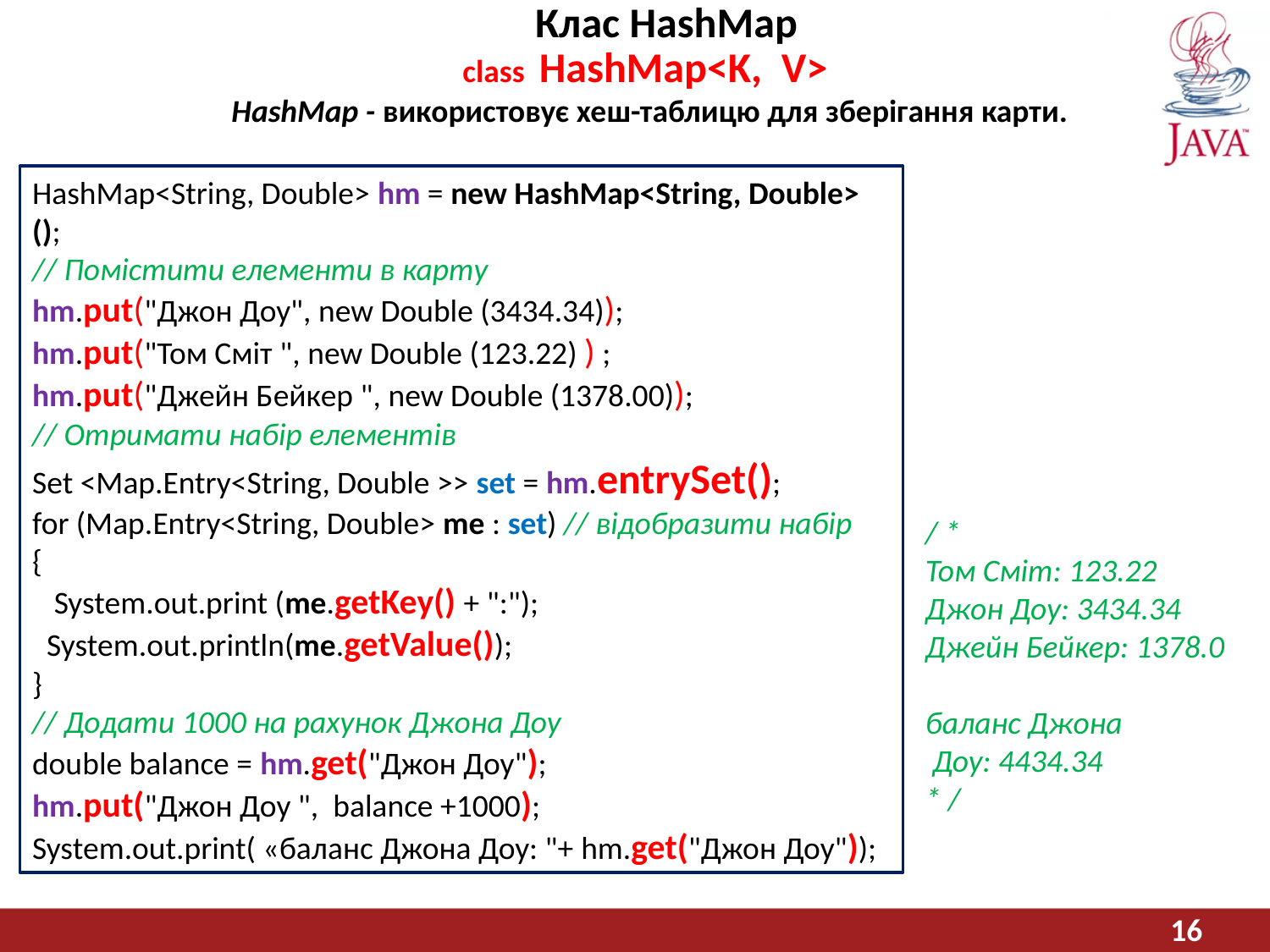

Клас HashМap
class  HashMap<K,  V>
HashMap - використовує хеш-таблицю для зберігання карти.
HashMap<String, Double> hm = new HashMap<String, Double> ();
// Помістити елементи в карту
hm.put("Джон Доу", new Double (3434.34));
hm.put("Том Сміт ", new Double (123.22) ) ;
hm.put("Джейн Бейкер ", new Double (1378.00));
// Отримати набір елементів
Set <Map.Entry<String, Double >> set = hm.entrySet();
for (Map.Entry<String, Double> me : set) // відобразити набір
{
   System.out.print (me.getKey() + ":");
  System.out.println(me.getValue());
}
// Додати 1000 на рахунок Джона Доу
double balance = hm.get("Джон Доу");
hm.put("Джон Доу ",  balance +1000);
System.out.print( «баланс Джона Доу: "+ hm.get("Джон Доу"));
/ *
Том Сміт: 123.22
Джон Доу: 3434.34
Джейн Бейкер: 1378.0

баланс Джона
 Доу: 4434.34
* /